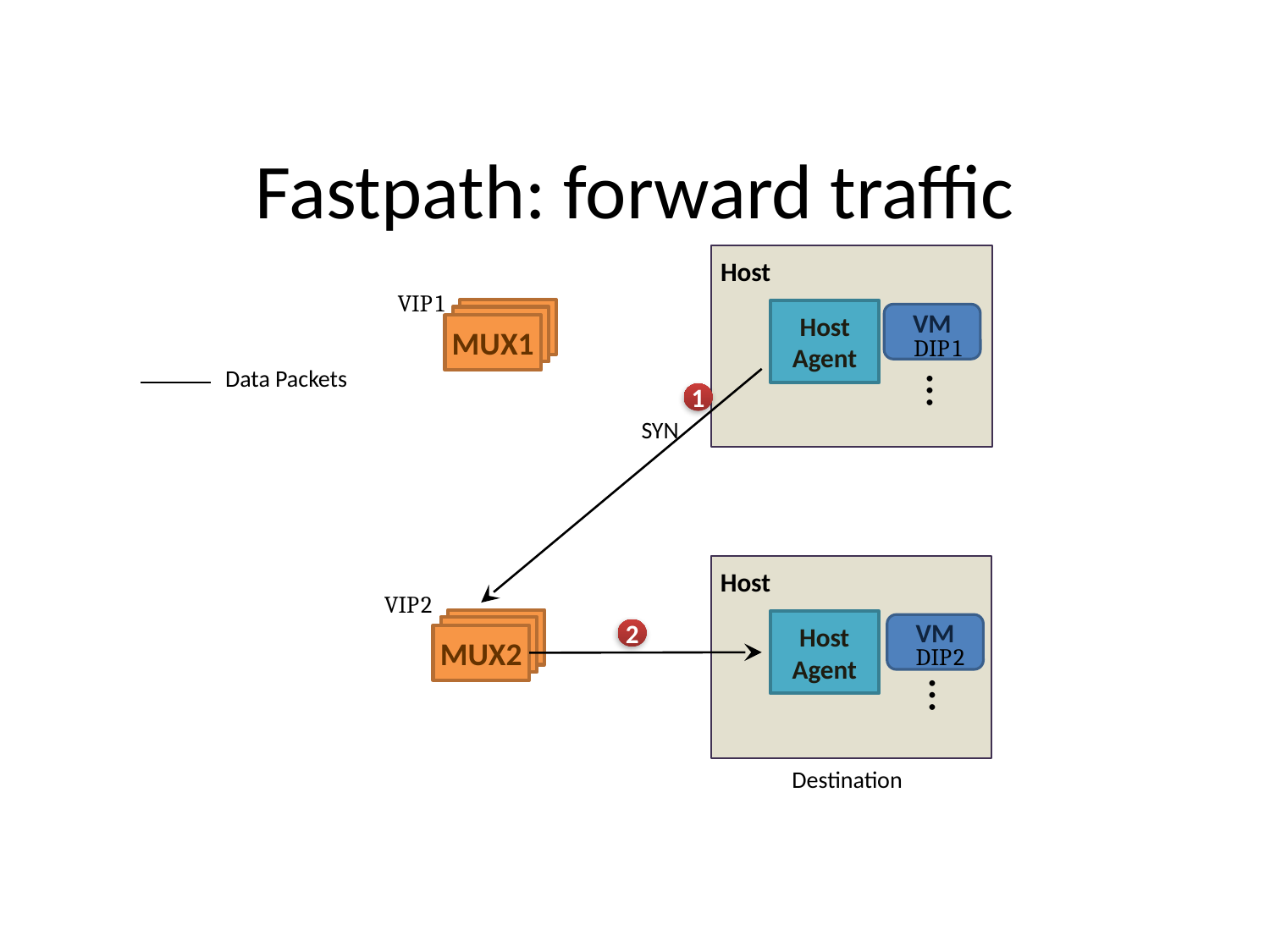

# Fastpath: forward traffic
Host
VIP1
MUX
Host Agent
VM
MUX
MUX1
DIP1
Data Packets
…
1
Host
VIP2
MUX
Host Agent
VM
MUX
2
MUX2
DIP2
…
Destination
SYN